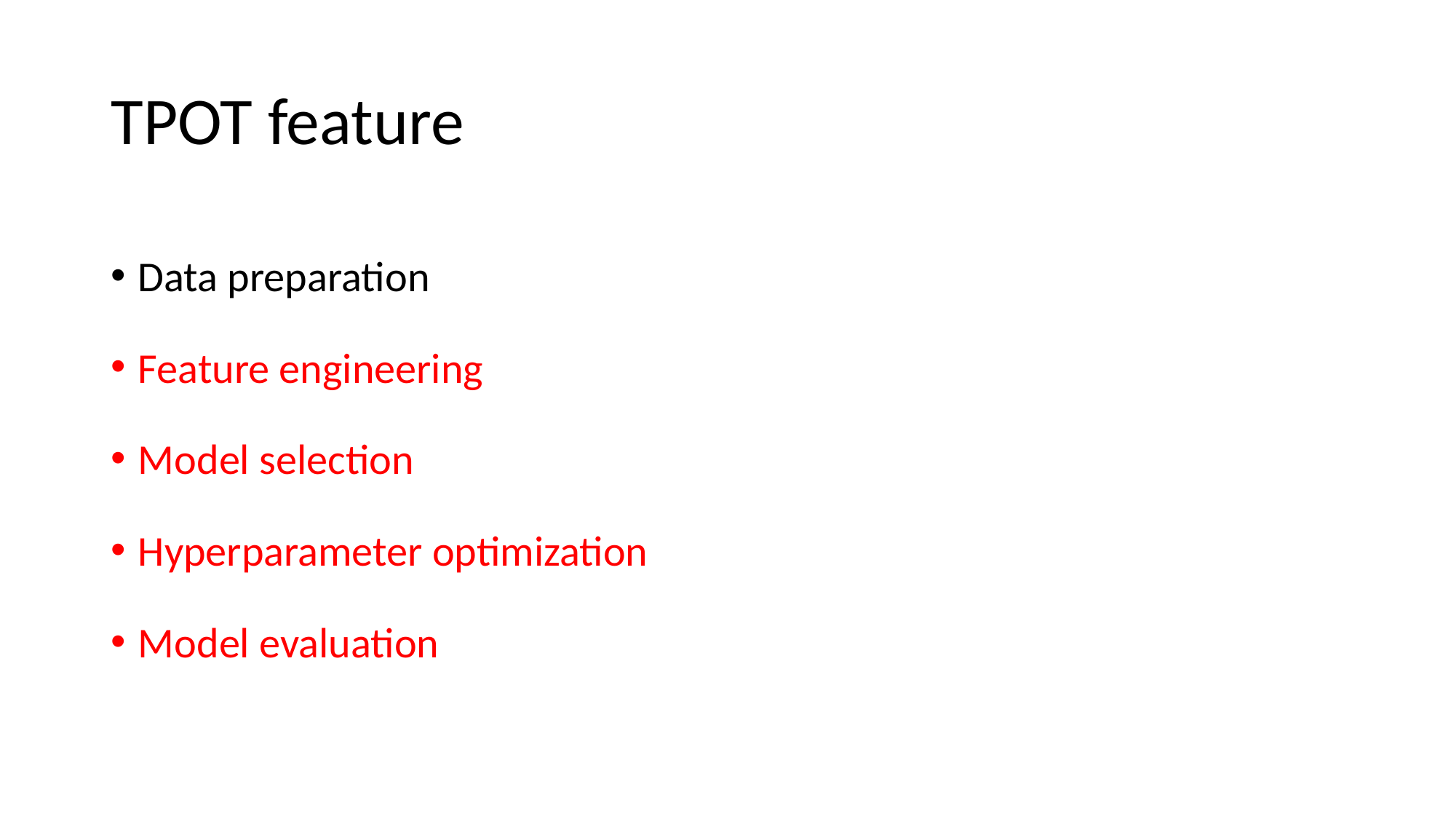

# TPOT feature
Data preparation
Feature engineering
Model selection
Hyperparameter optimization
Model evaluation